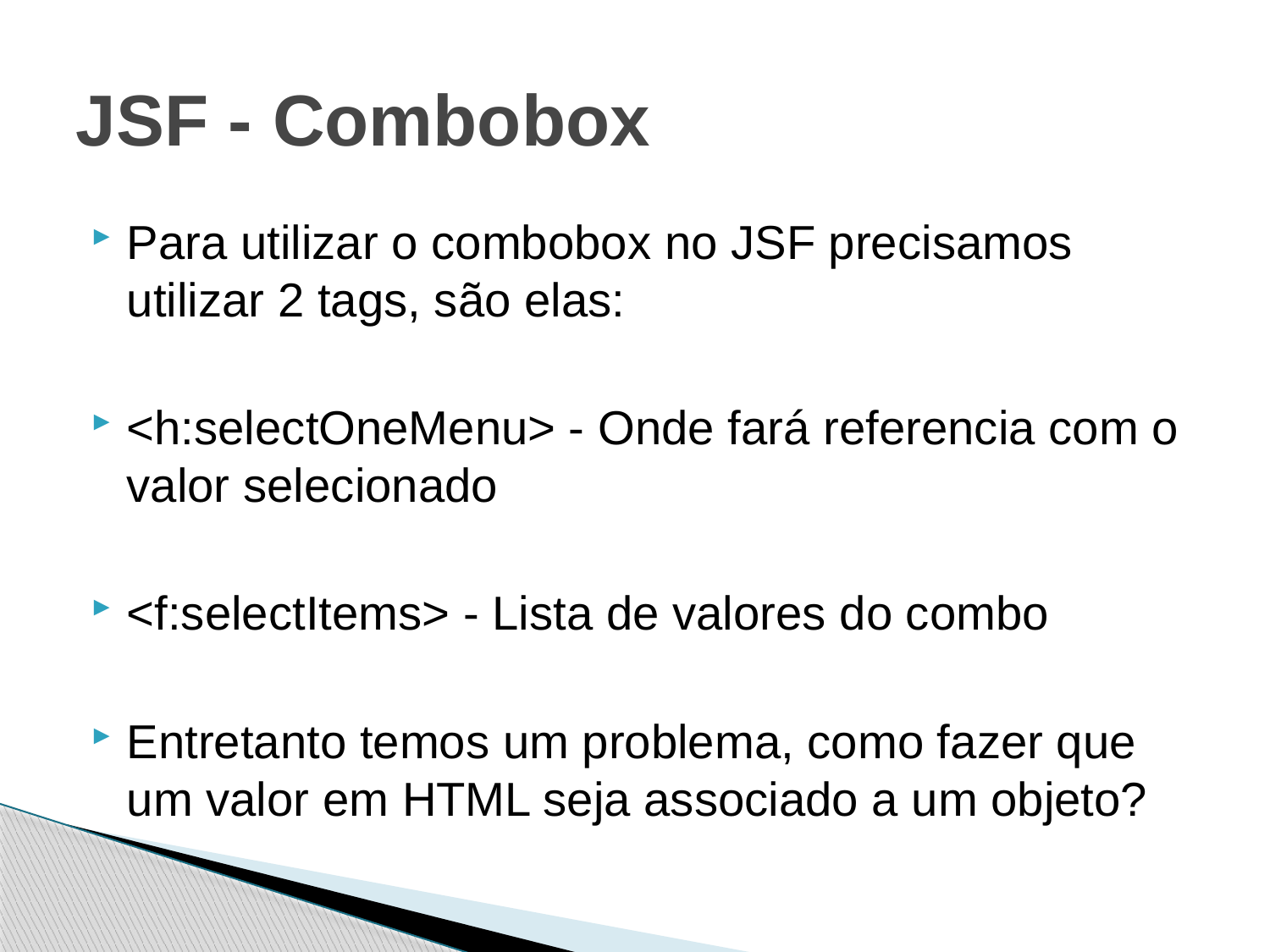

# JSF - Combobox
Para utilizar o combobox no JSF precisamos utilizar 2 tags, são elas:

<h:selectOneMenu> - Onde fará referencia com o valor selecionado

<f:selectItems> - Lista de valores do combo

Entretanto temos um problema, como fazer que um valor em HTML seja associado a um objeto?